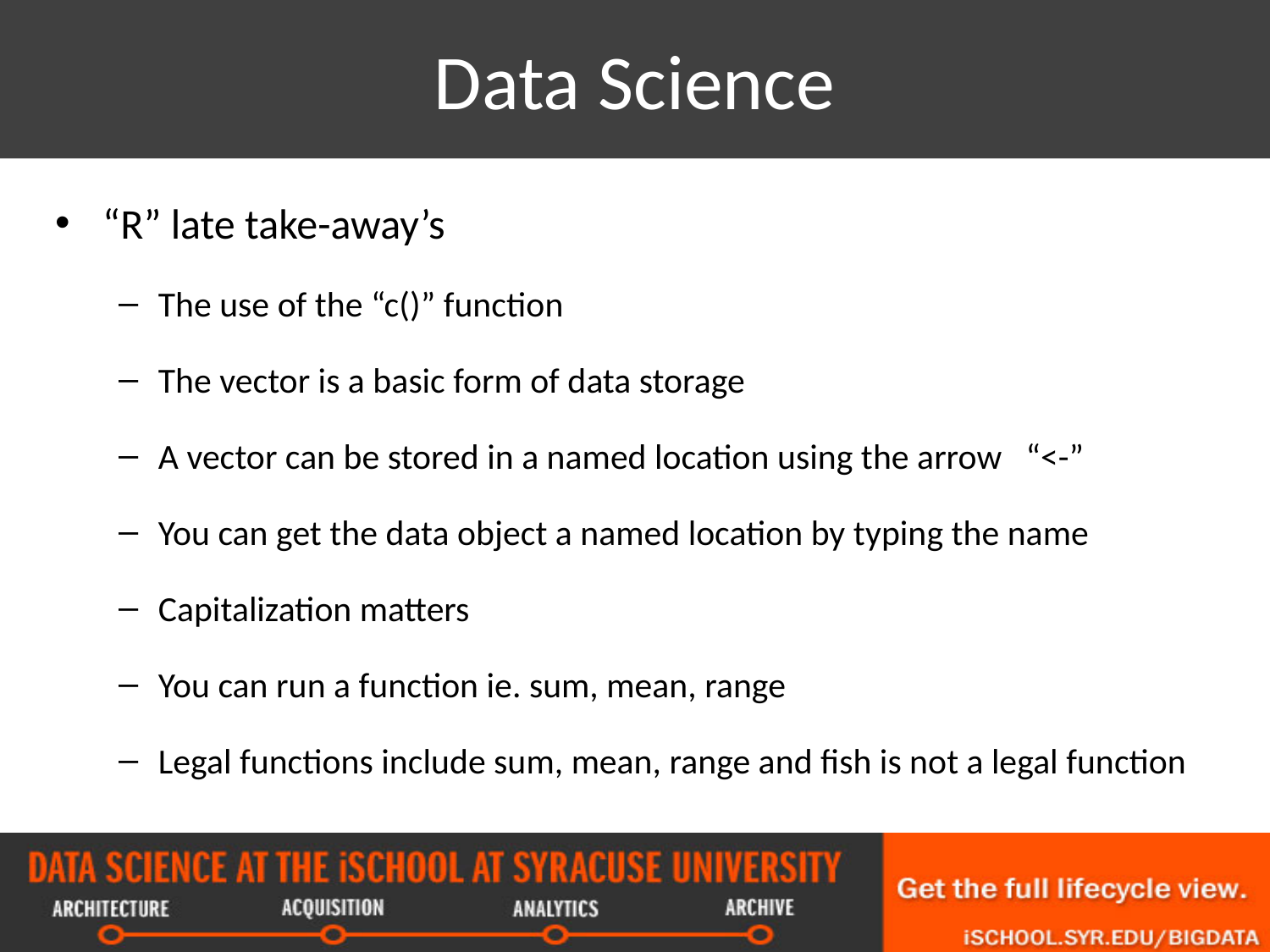

# Data Science
“R” late take-away’s
The use of the “c()” function
The vector is a basic form of data storage
A vector can be stored in a named location using the arrow   “<-”
You can get the data object a named location by typing the name
Capitalization matters
You can run a function ie. sum, mean, range
Legal functions include sum, mean, range and fish is not a legal function